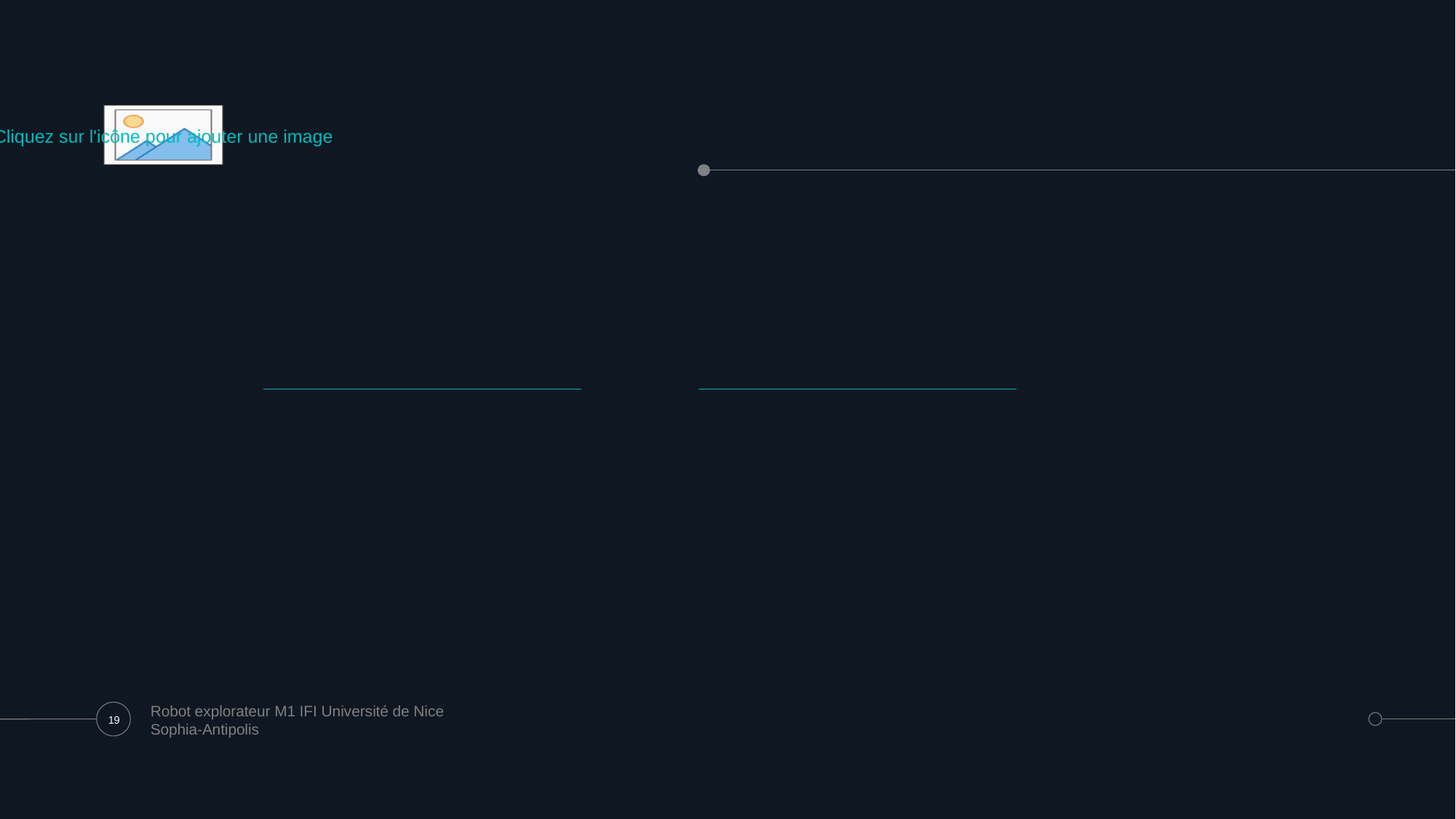

#

Robot explorateur M1 IFI Université de Nice Sophia-Antipolis
19